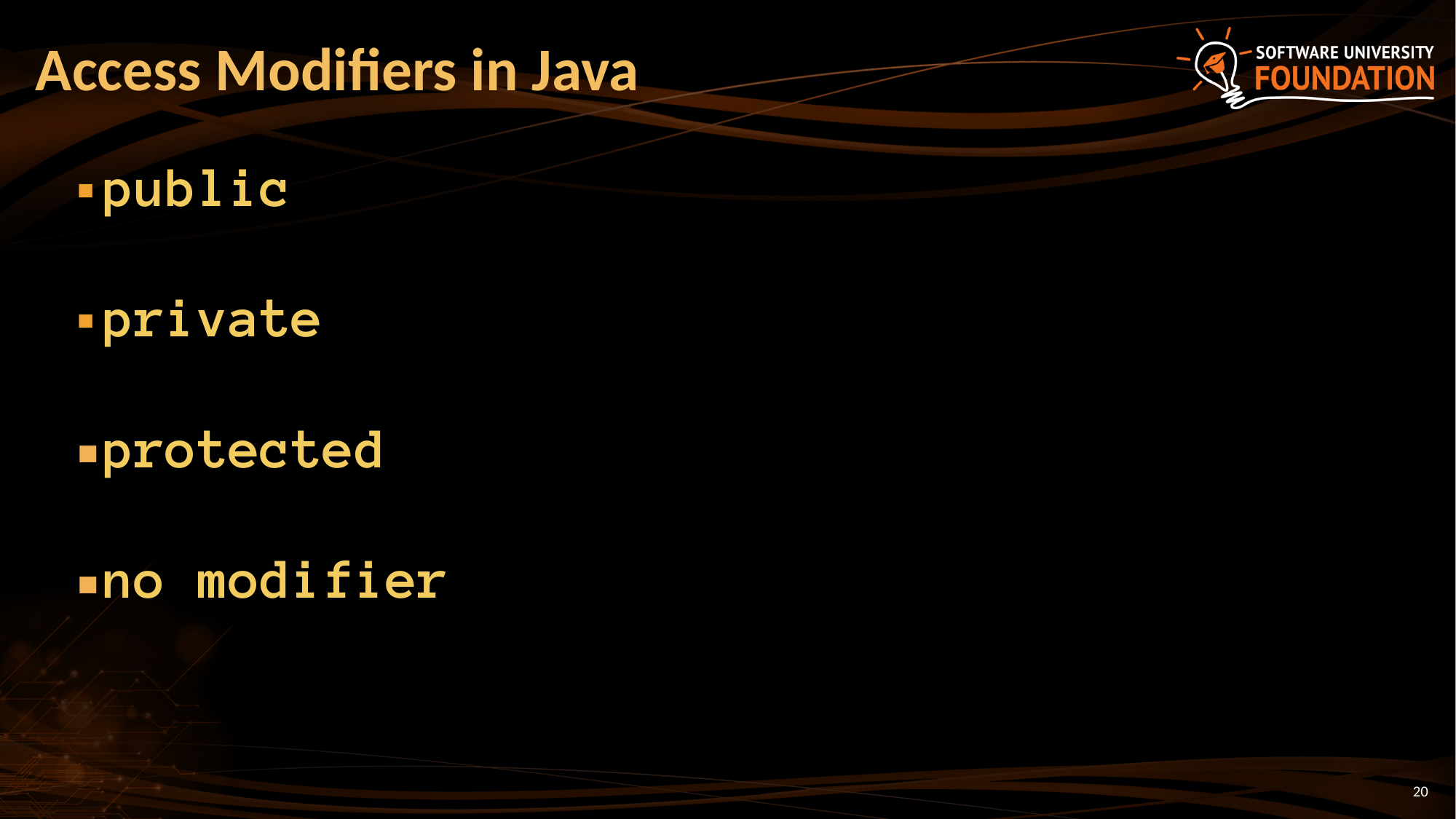

# Access Modifiers in Java
public
private
protected
no modifier
20